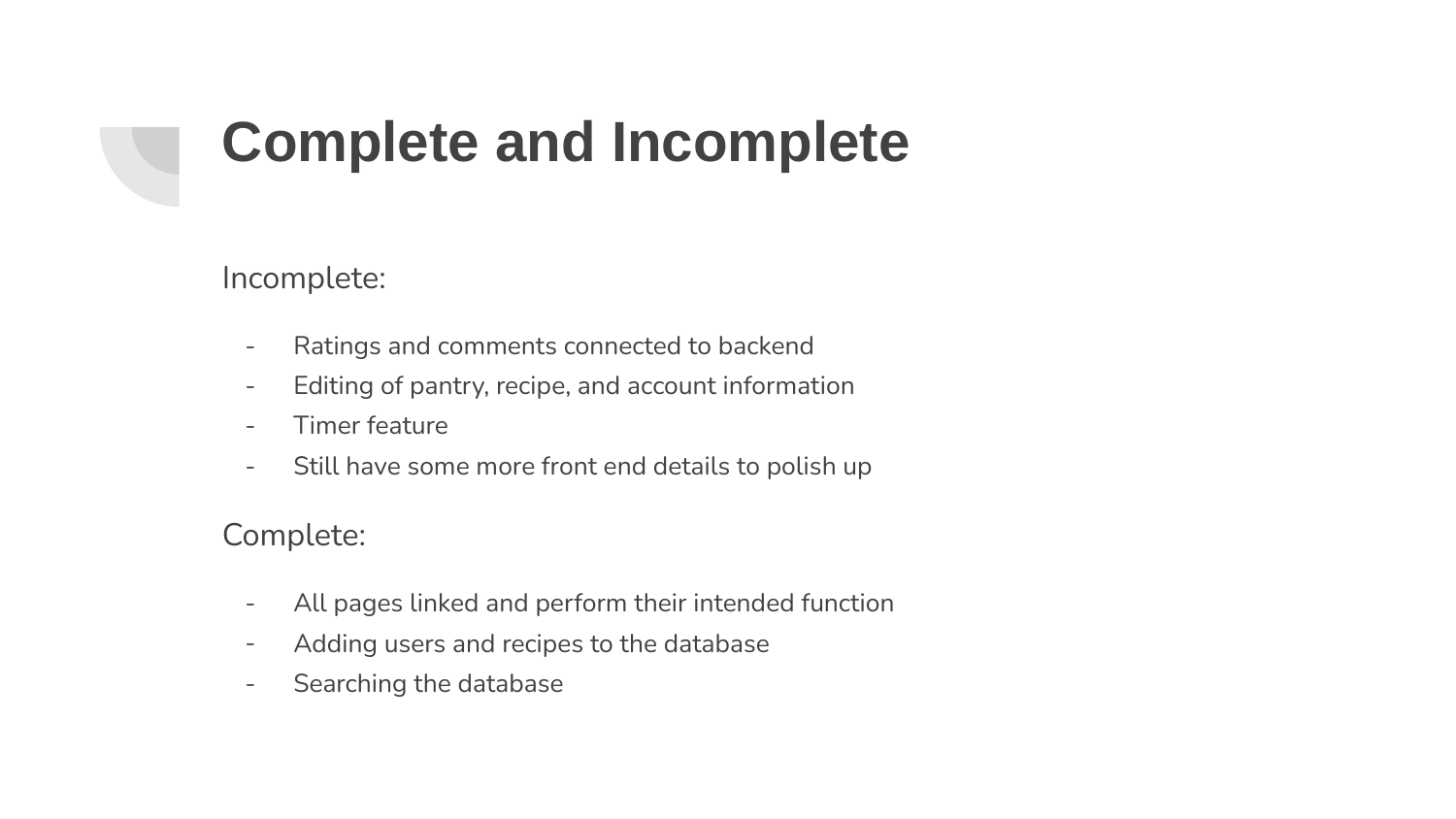

# Complete and Incomplete
Incomplete:
Ratings and comments connected to backend
Editing of pantry, recipe, and account information
Timer feature
Still have some more front end details to polish up
Complete:
All pages linked and perform their intended function
Adding users and recipes to the database
Searching the database